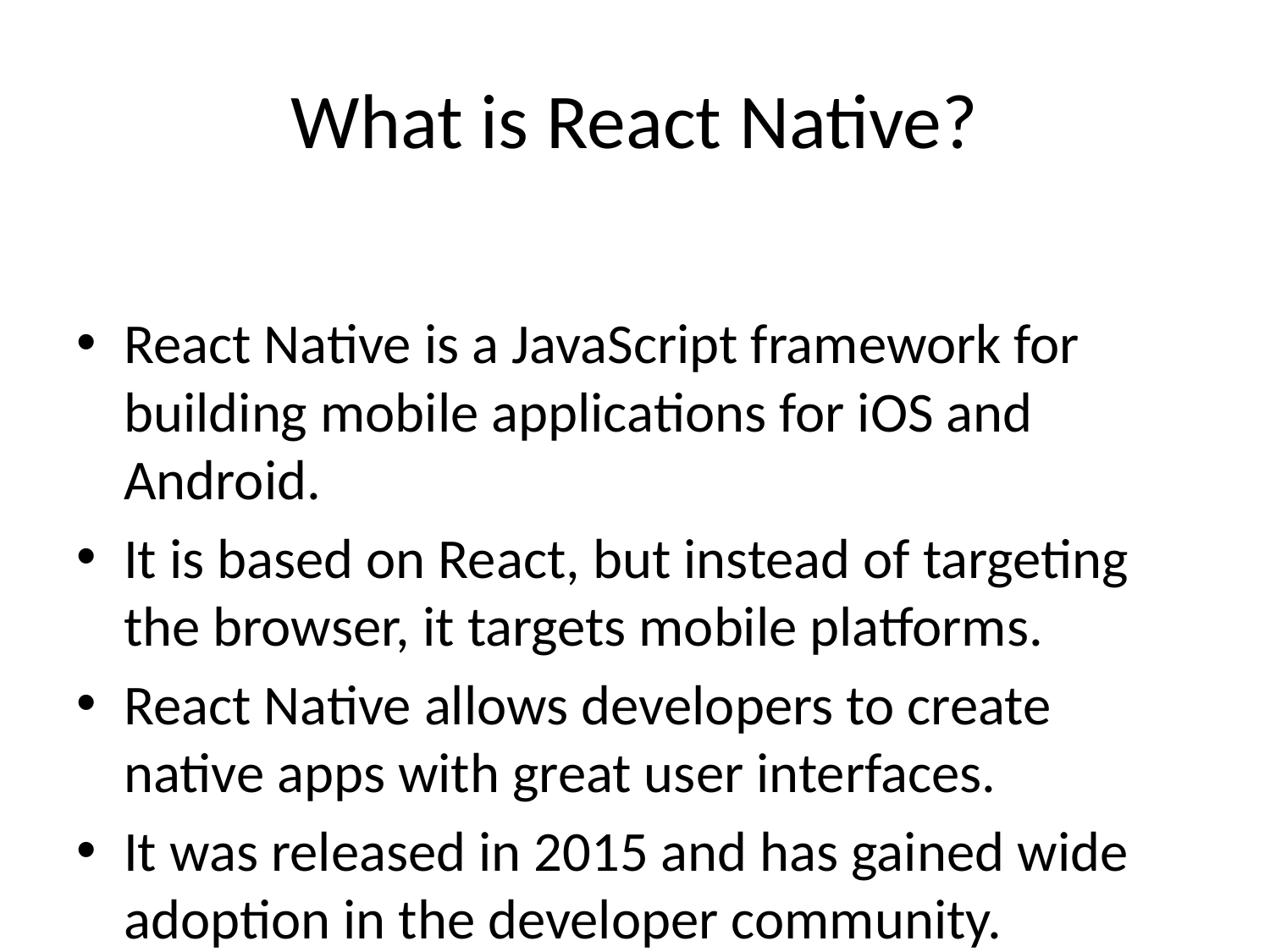

# What is React Native?

React Native is a JavaScript framework for building mobile applications for iOS and Android.
It is based on React, but instead of targeting the browser, it targets mobile platforms.
React Native allows developers to create native apps with great user interfaces.
It was released in 2015 and has gained wide adoption in the developer community.